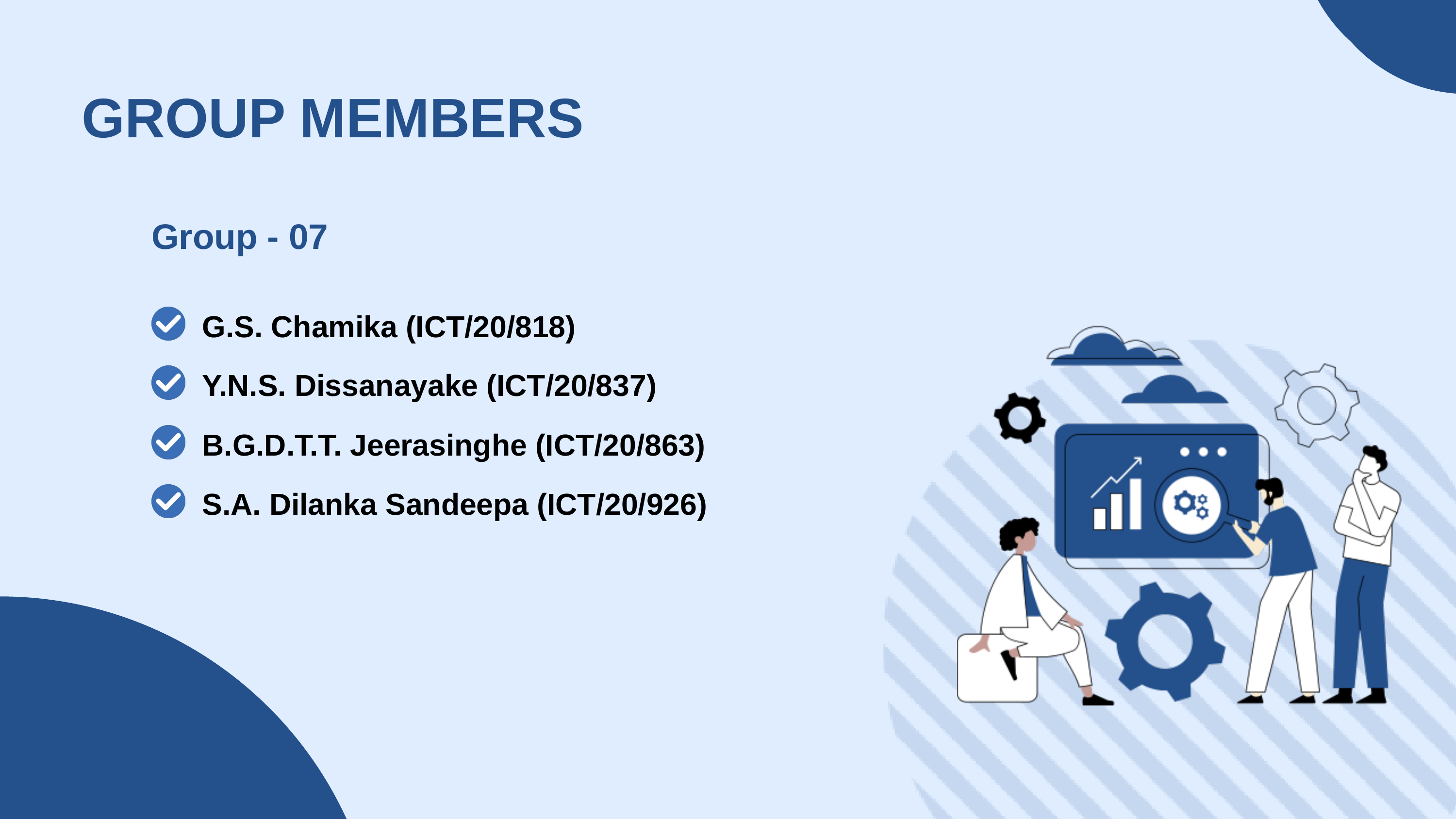

GROUP MEMBERS
Group - 07
G.S. Chamika (ICT/20/818)

Y.N.S. Dissanayake (ICT/20/837)

B.G.D.T.T. Jeerasinghe (ICT/20/863)

S.A. Dilanka Sandeepa (ICT/20/926)